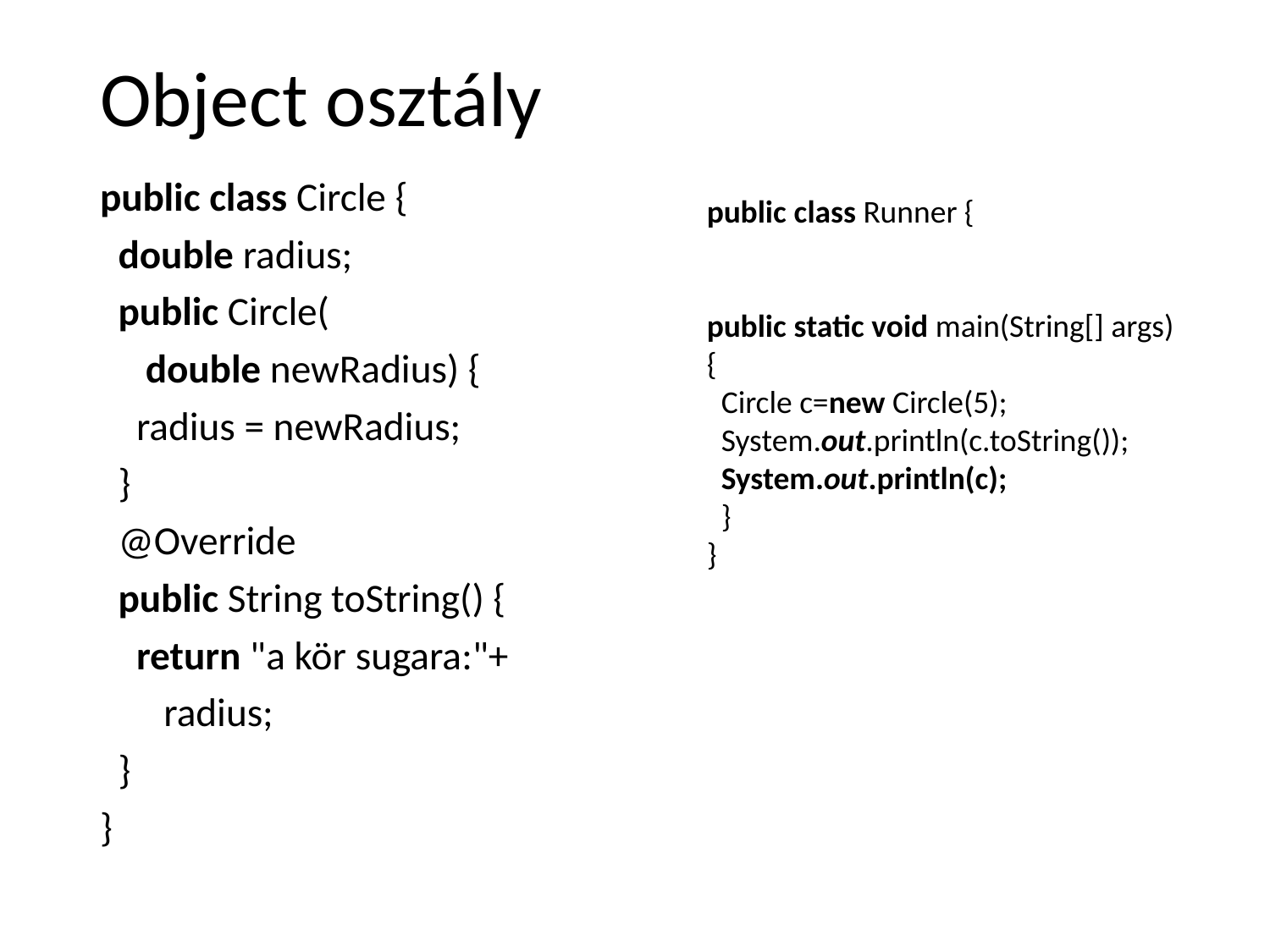

# Object osztály
public class Circle {
  double radius;
  public Circle(
     double newRadius) {
    radius = newRadius;
  }
  @Override
  public String toString() {
    return "a kör sugara:"+
       radius;
  }
}

public class Runner {

public static void main(String[] args) {
  Circle c=new Circle(5);
  System.out.println(c.toString());
  System.out.println(c);
  }
}